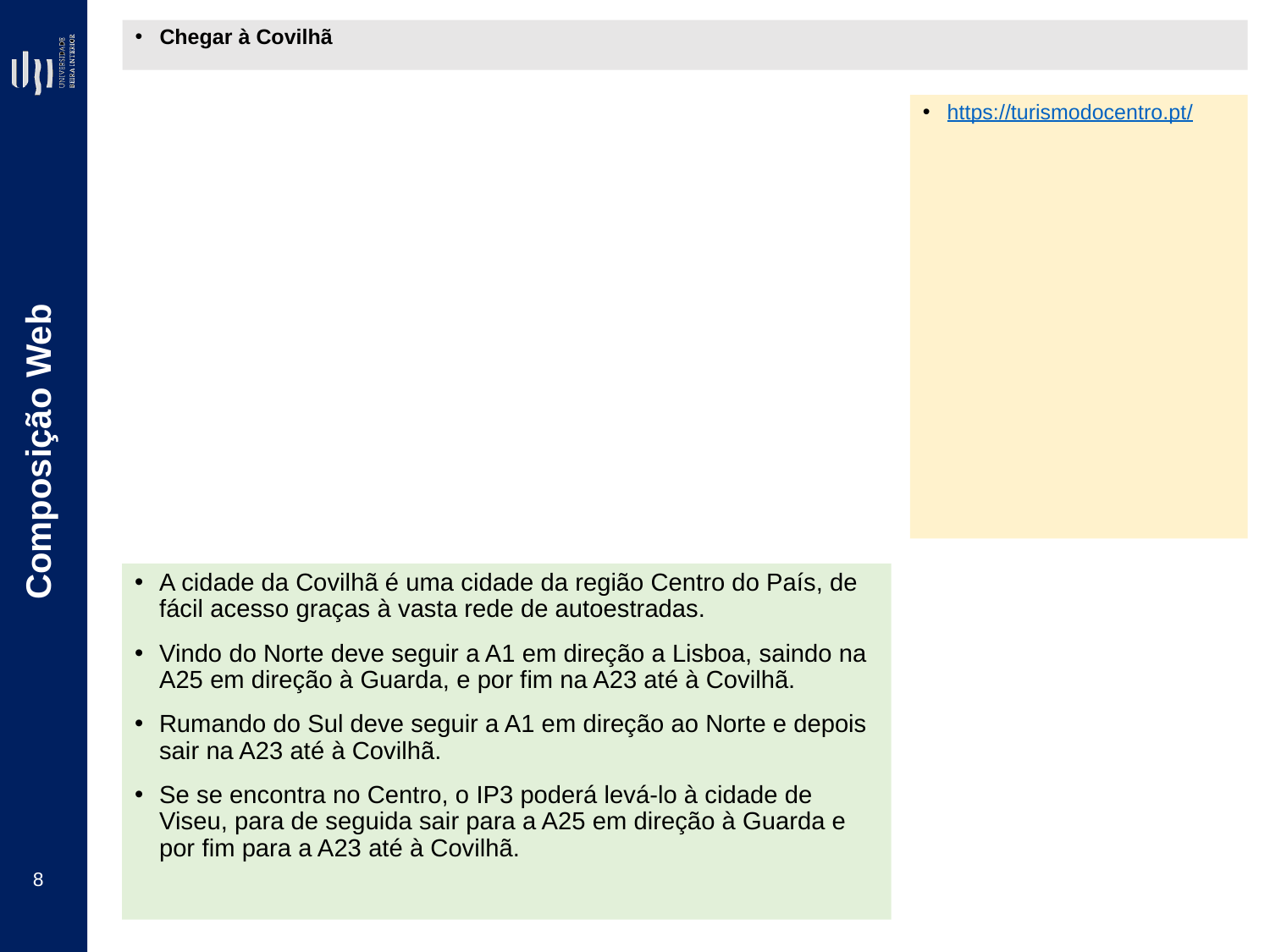

Chegar à Covilhã

https://turismodocentro.pt/

A cidade da Covilhã é uma cidade da região Centro do País, de fácil acesso graças à vasta rede de autoestradas.
Vindo do Norte deve seguir a A1 em direção a Lisboa, saindo na A25 em direção à Guarda, e por fim na A23 até à Covilhã.
Rumando do Sul deve seguir a A1 em direção ao Norte e depois sair na A23 até à Covilhã.
Se se encontra no Centro, o IP3 poderá levá-lo à cidade de Viseu, para de seguida sair para a A25 em direção à Guarda e por fim para a A23 até à Covilhã.